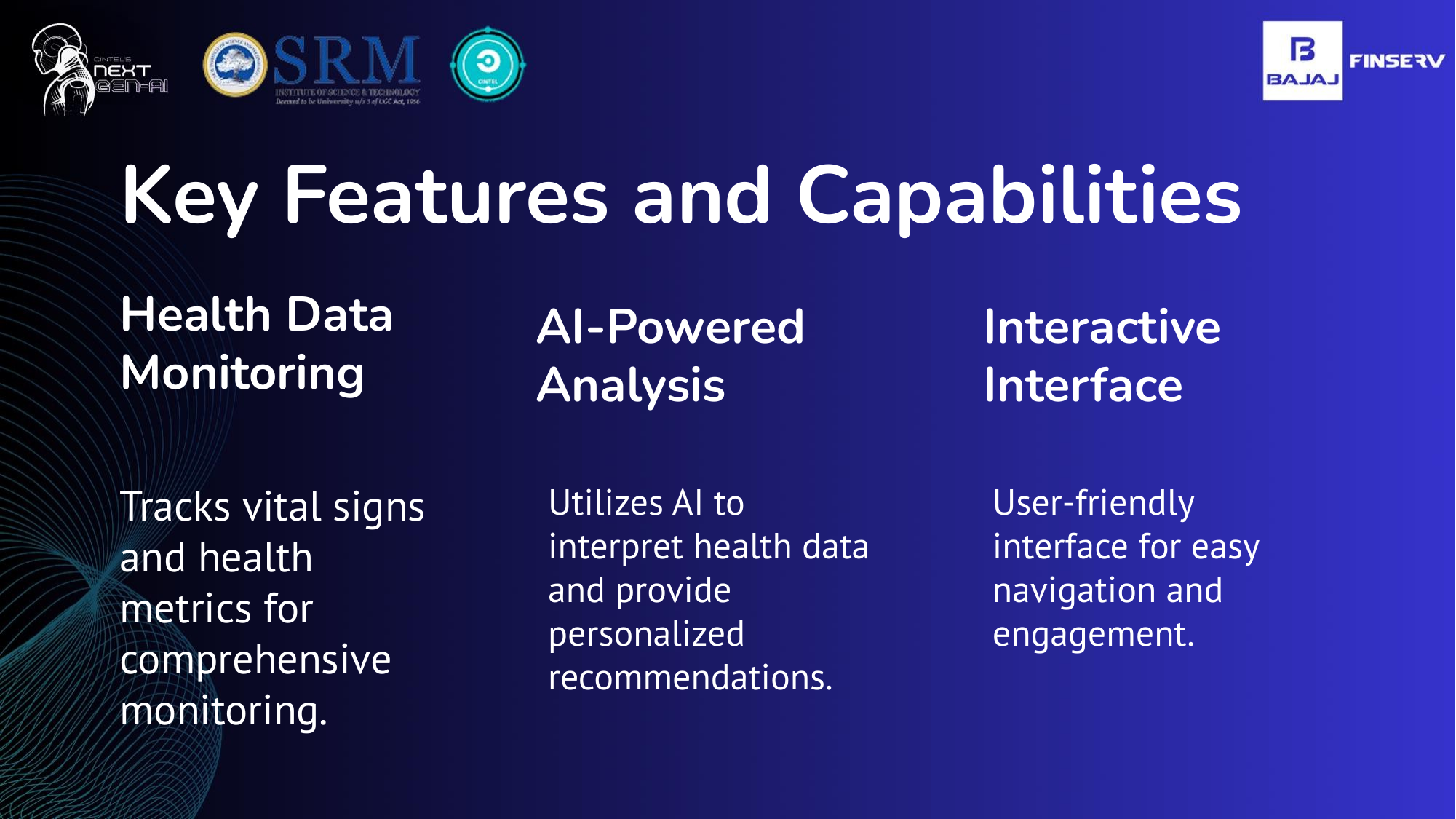

Key Features and Capabilities
Health Data Monitoring
AI-Powered
Analysis
Interactive
Interface
Tracks vital signs and health metrics for comprehensive monitoring.
User-friendly interface for easy navigation and engagement.
Utilizes AI to interpret health data and provide personalized recommendations.